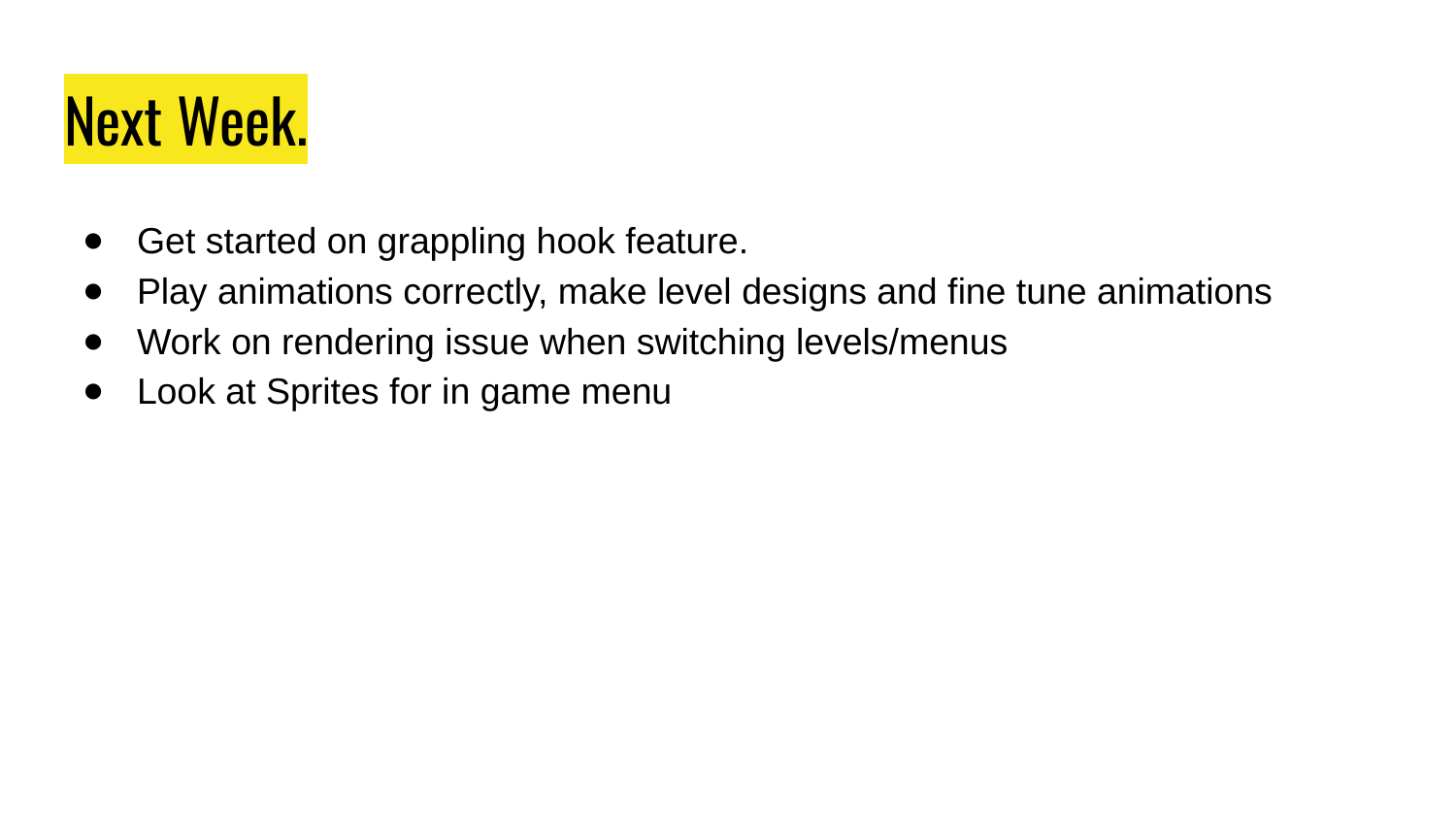

# Next Week.
Get started on grappling hook feature.
Play animations correctly, make level designs and fine tune animations
Work on rendering issue when switching levels/menus
Look at Sprites for in game menu